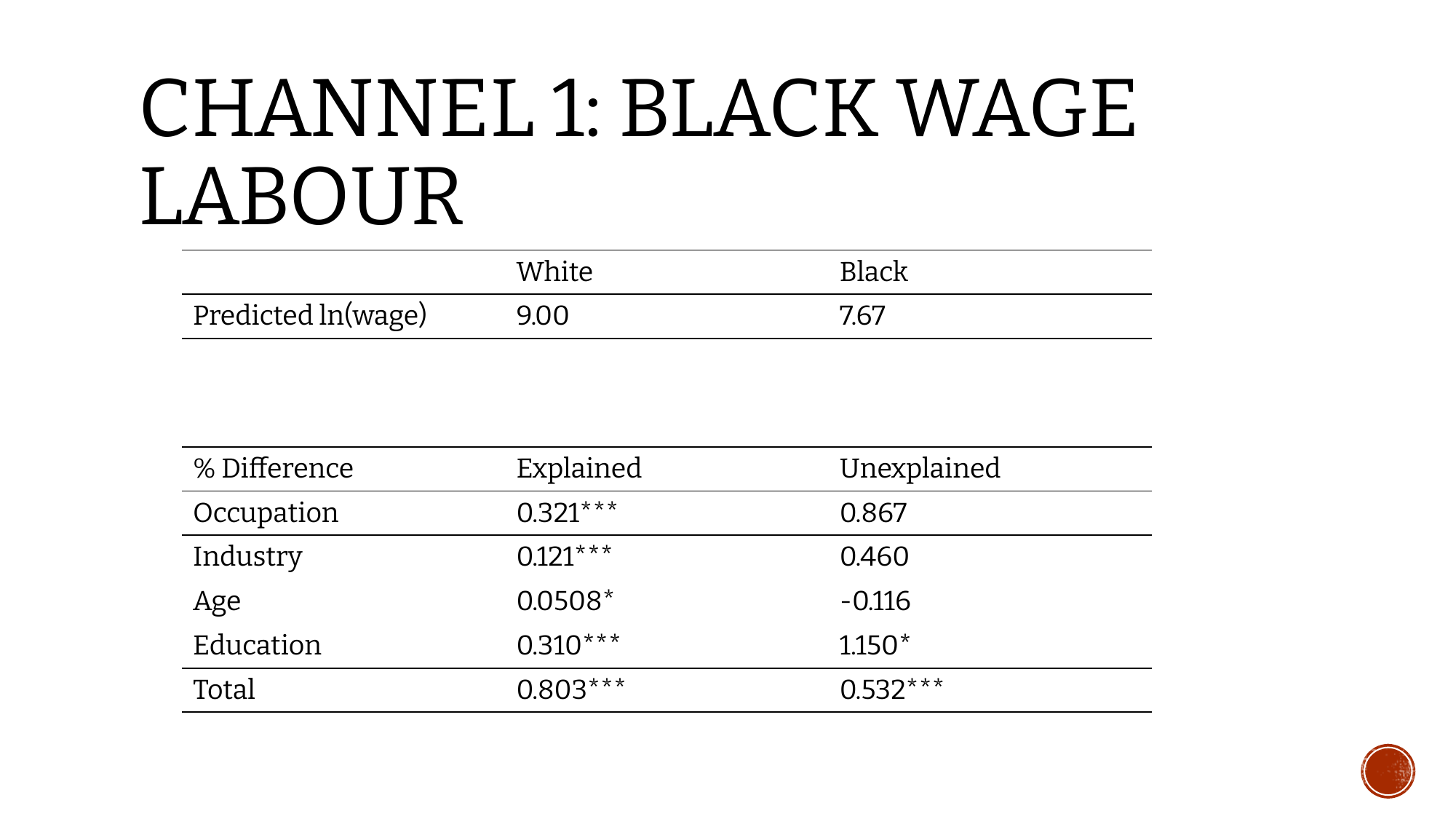

# Channel 1: Black wage labour
|  | White | Black |
| --- | --- | --- |
| Predicted ln(wage) | 9.00 | 7.67 |
| % Difference | Explained | Unexplained |
| --- | --- | --- |
| Occupation | 0.321\*\*\* | 0.867 |
| Industry | 0.121\*\*\* | 0.460 |
| Age | 0.0508\* | -0.116 |
| Education | 0.310\*\*\* | 1.150\* |
| Total | 0.803\*\*\* | 0.532\*\*\* |